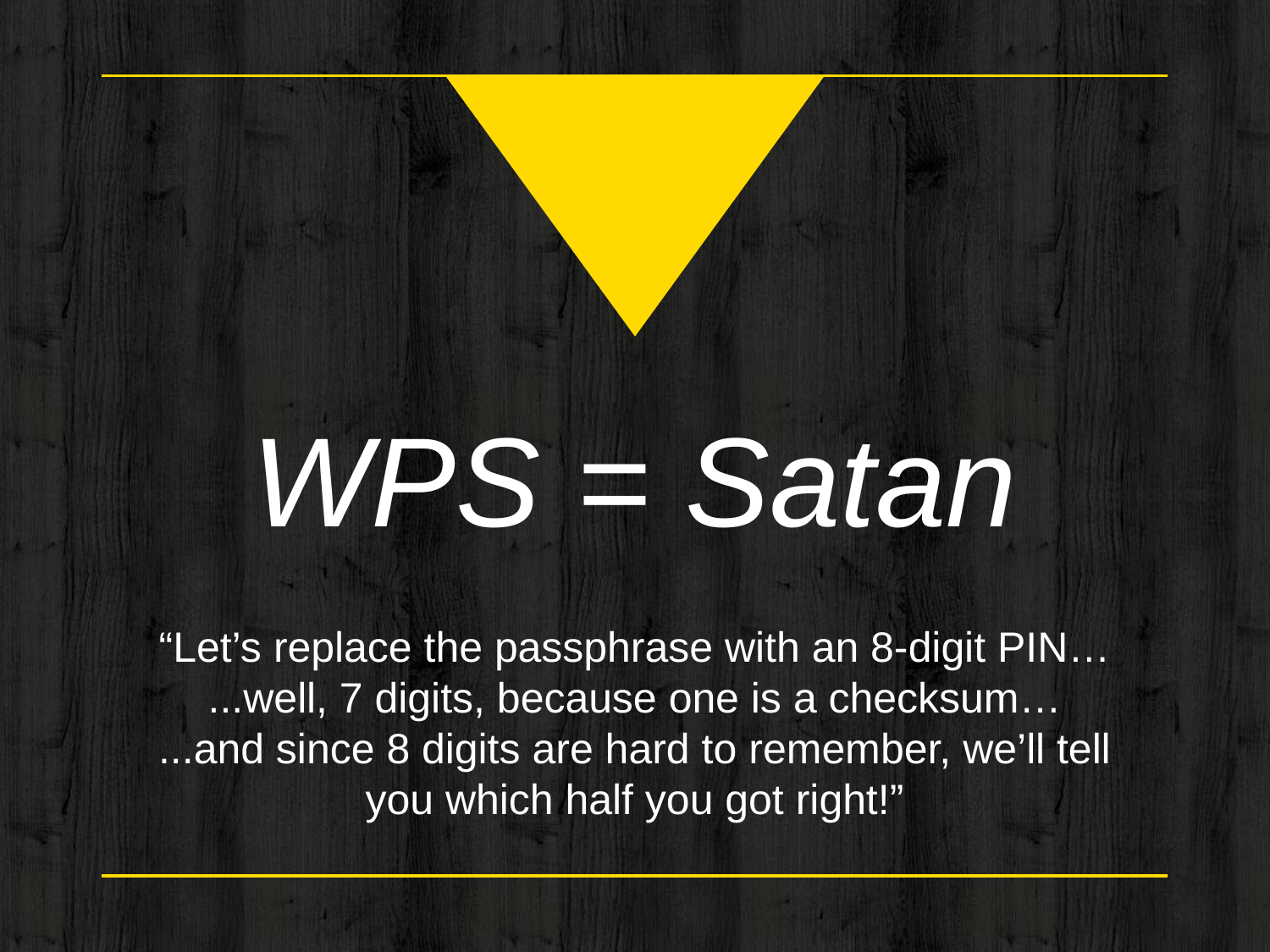

# WPS = Satan
“Let’s replace the passphrase with an 8-digit PIN…
...well, 7 digits, because one is a checksum…
...and since 8 digits are hard to remember, we’ll tell you which half you got right!”